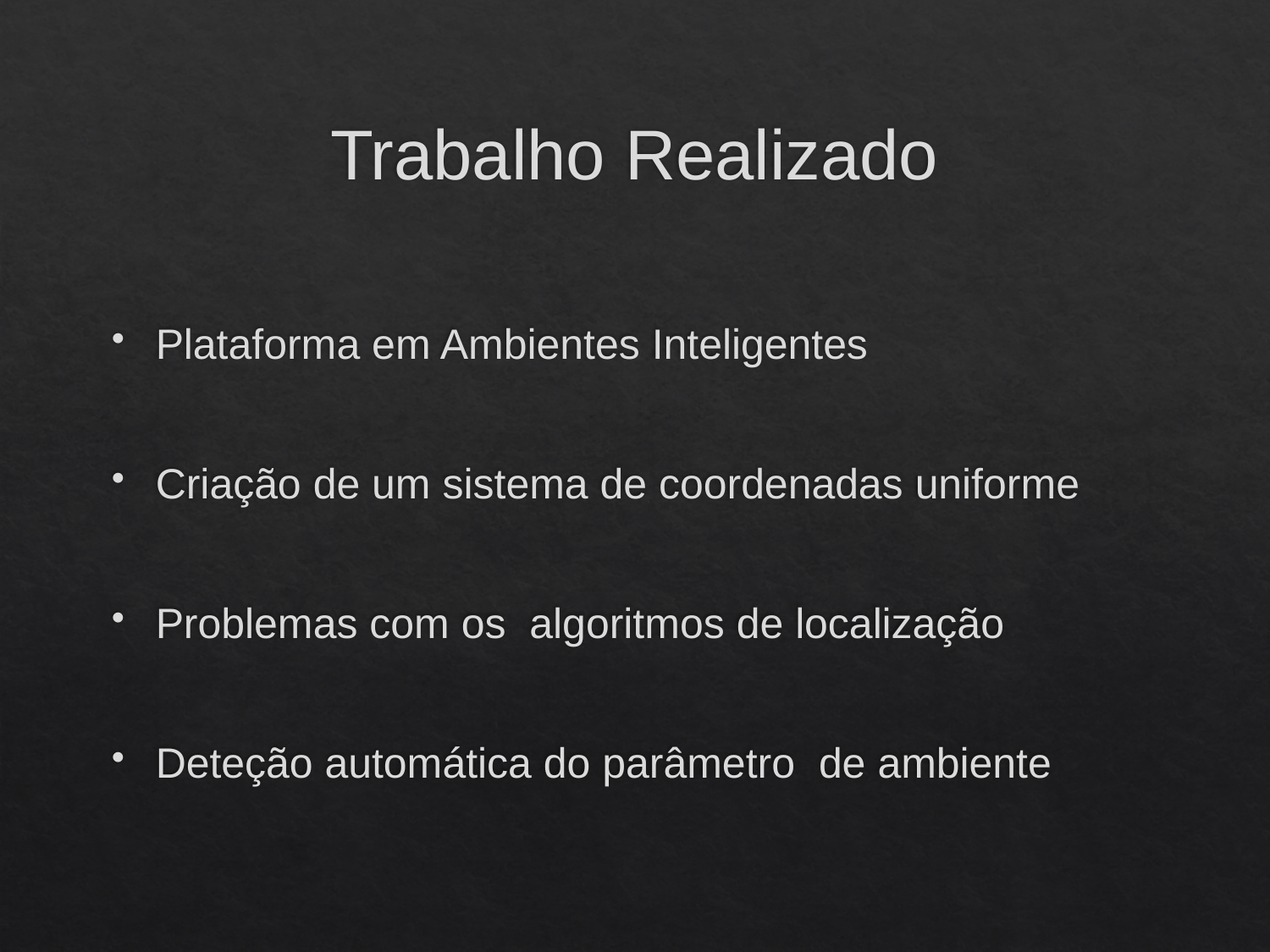

# Trabalho Realizado

Plataforma em Ambientes Inteligentes

Criação de um sistema de coordenadas uniforme

Problemas com os  algoritmos de localização

Deteção automática do parâmetro  de ambiente